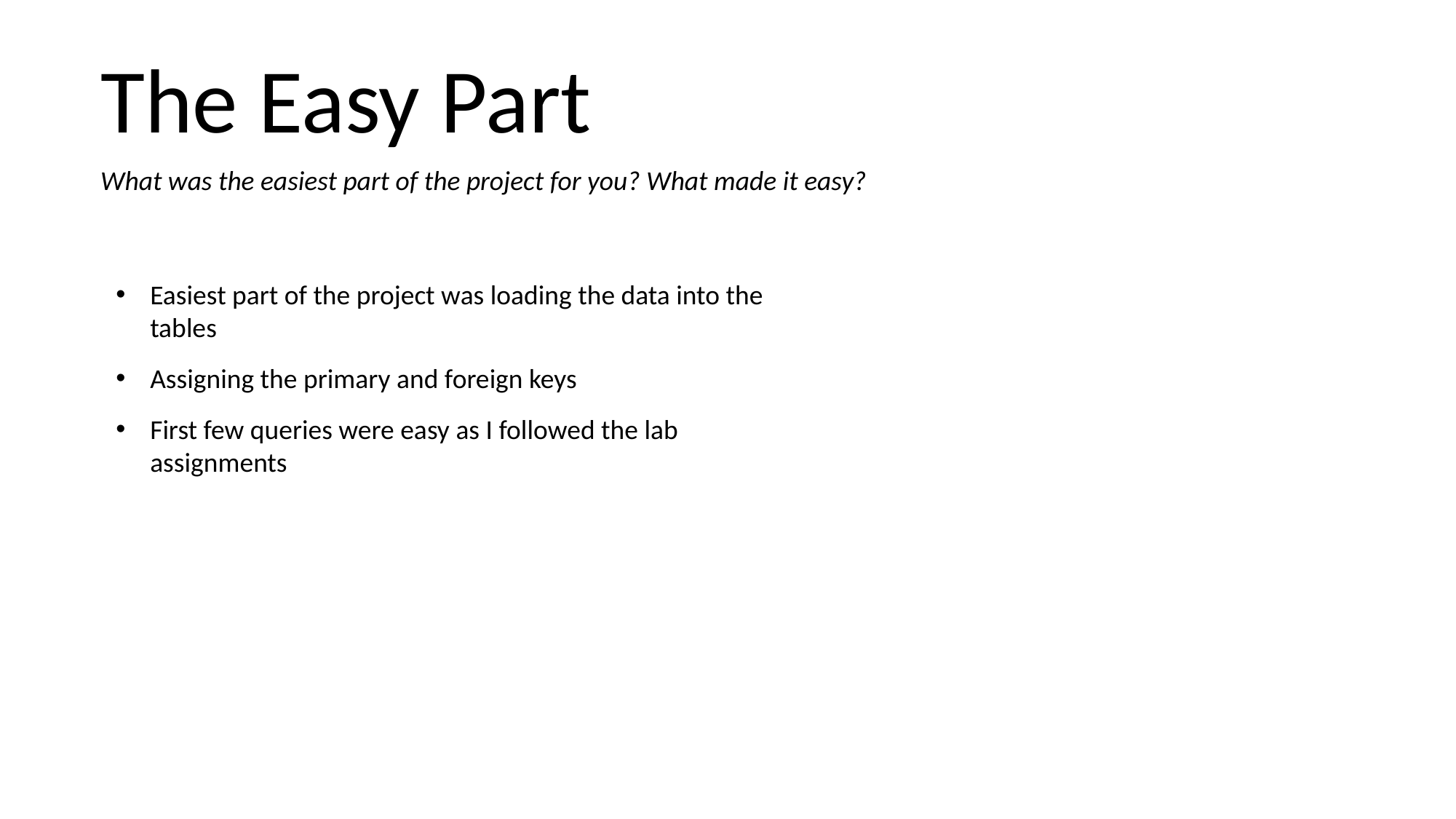

# The Easy Part
What was the easiest part of the project for you? What made it easy?
Easiest part of the project was loading the data into the tables
Assigning the primary and foreign keys
First few queries were easy as I followed the lab assignments